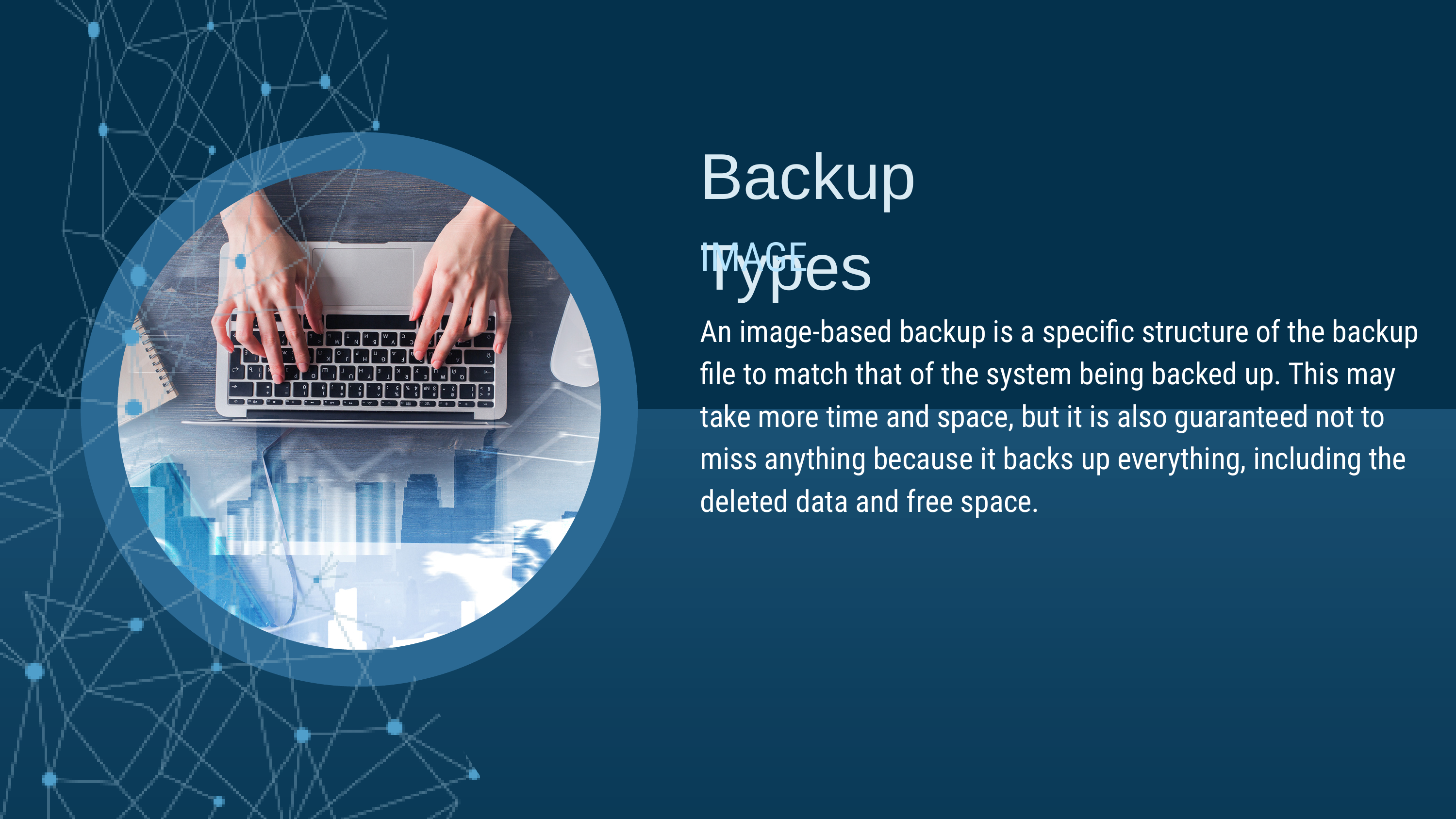

Backup Types

IMAGE
An image-based backup is a specific structure of the backup file to match that of the system being backed up. This may take more time and space, but it is also guaranteed not to miss anything because it backs up everything, including the deleted data and free space.